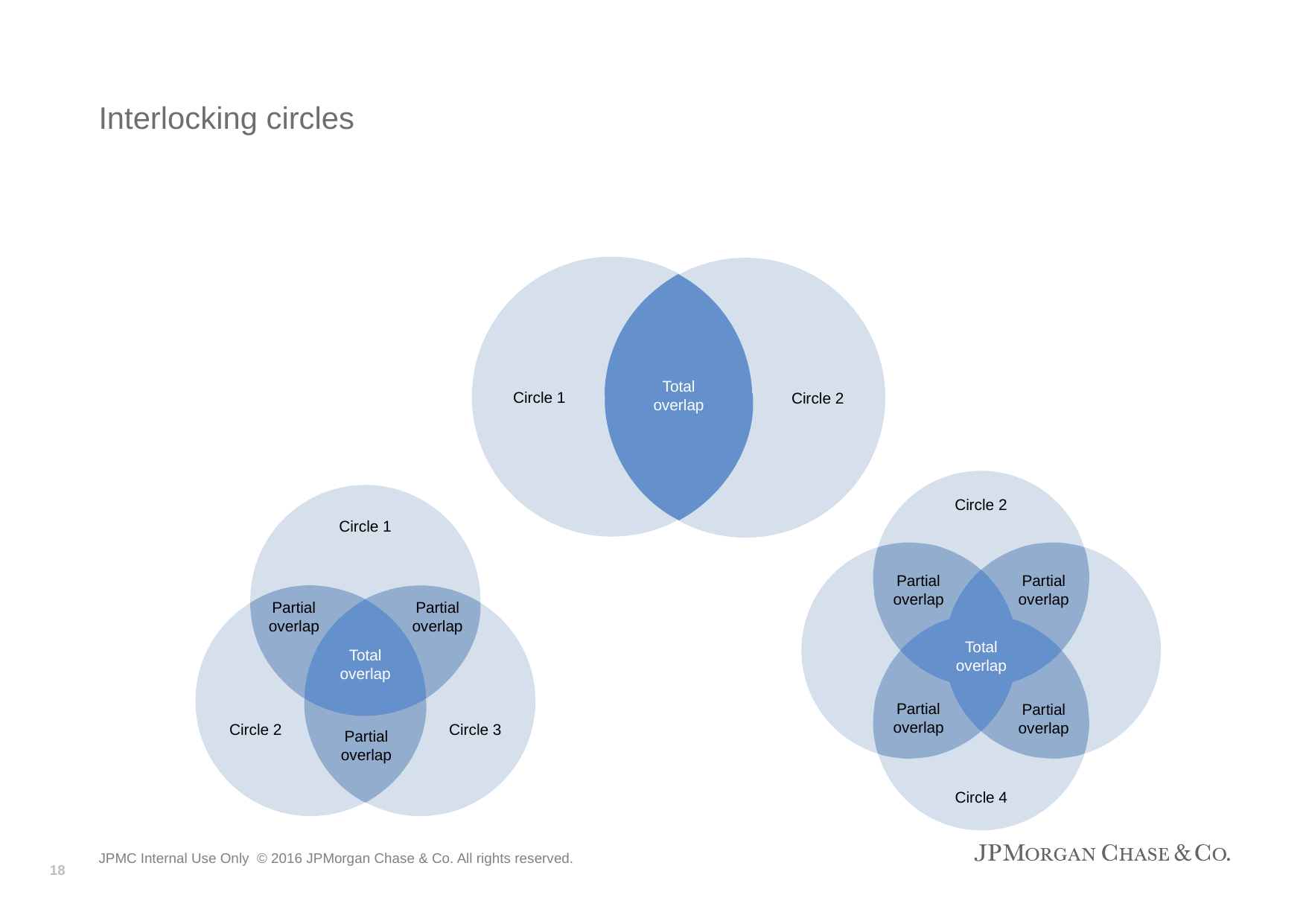

# Interlocking circles

Circle 1
Circle 2

Total
overlap

Circle 2
Circle 1
Circle 3
Circle 4

Partial overlap
Partial overlap

Total overlap
Partial overlap
Partial overlap
Circle 1

Circle 2
Circle 3
Partial
overlap
Partial
overlap

Total
overlap

Partial
overlap
18